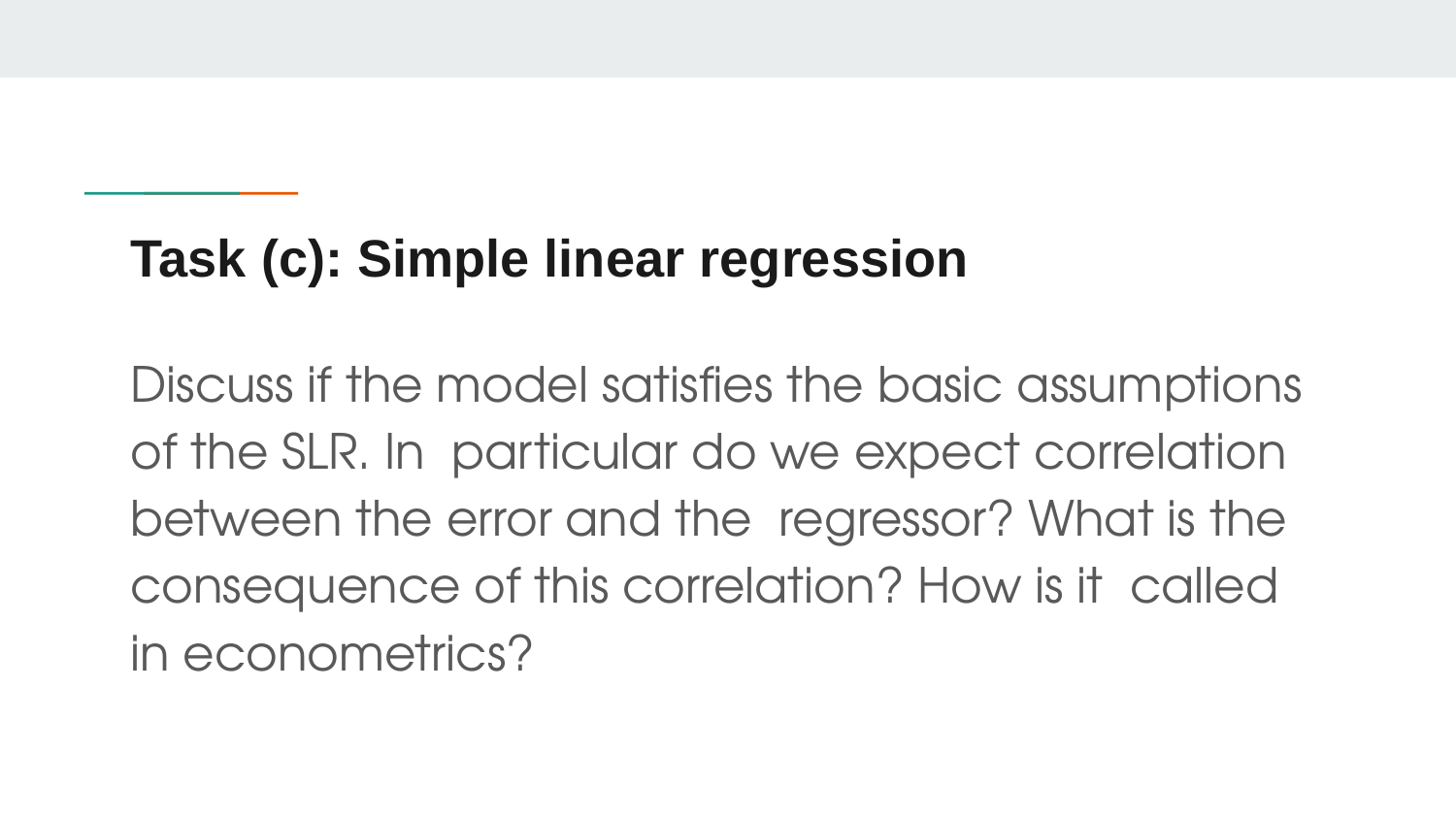

# Task (c): Simple linear regression
Discuss if the model satisfies the basic assumptions of the SLR. In  particular do we expect correlation between the error and the  regressor? What is the consequence of this correlation? How is it  called in econometrics?